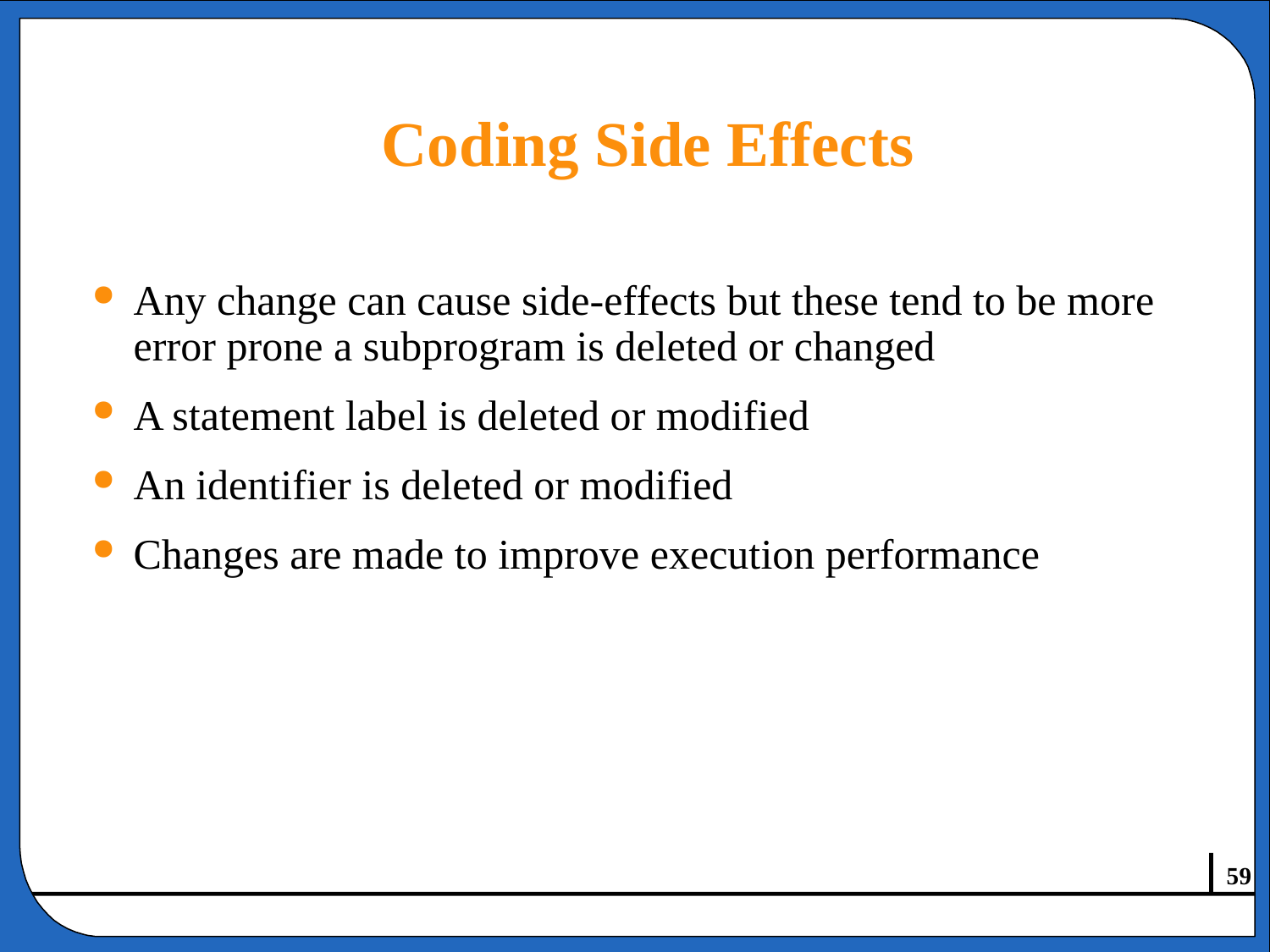

# Coding Side Effects
Any change can cause side-effects but these tend to be more error prone a subprogram is deleted or changed
A statement label is deleted or modified
An identifier is deleted or modified
Changes are made to improve execution performance